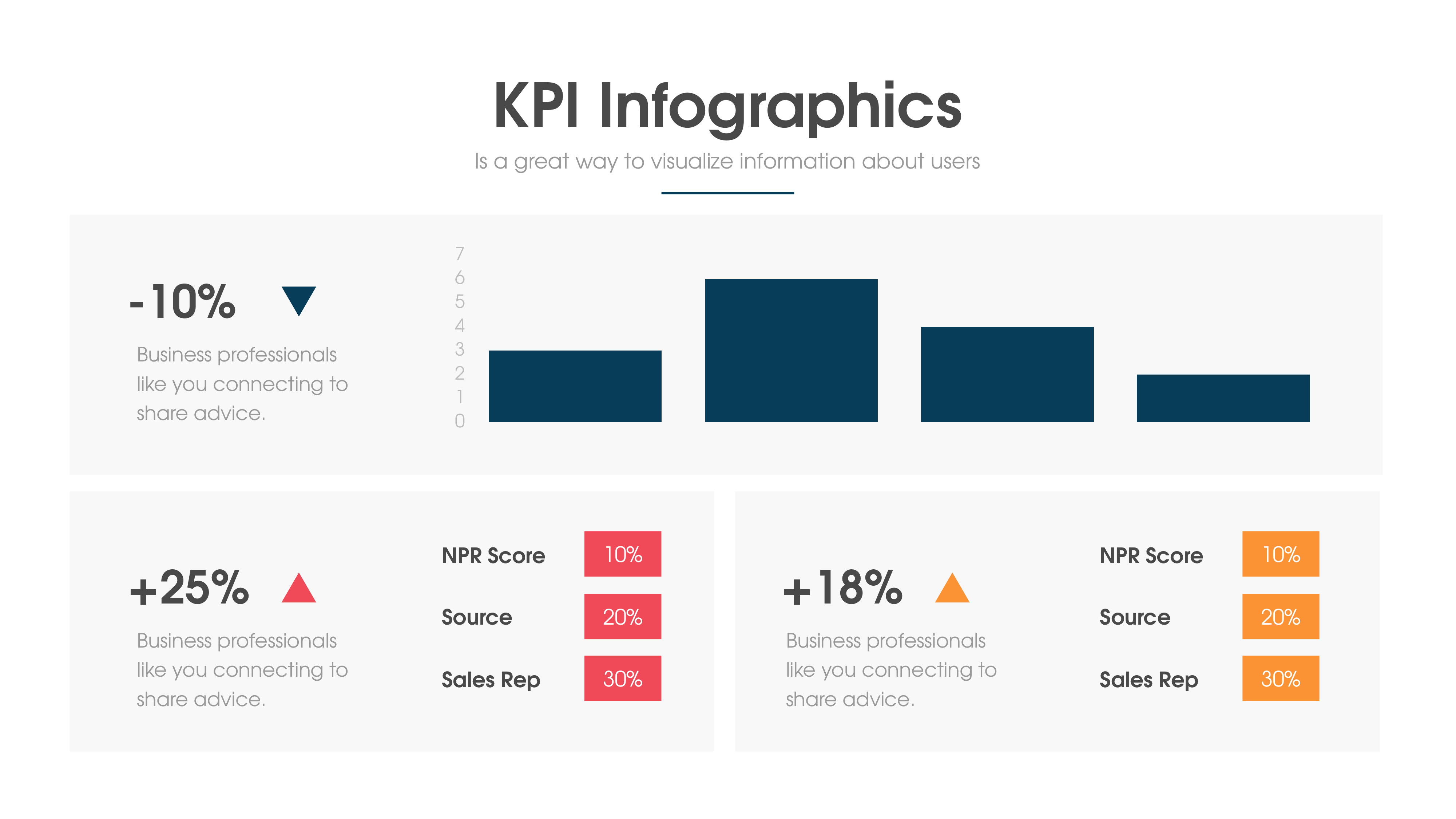

KPI Infographics
Is a great way to visualize information about users

### Chart

| Category | March |
|---|---|
| 2018 | 3.0 |
| 2019 | 6.0 |
| 2020 | 4.0 |
| 2021 | 2.0 |
-10%

Business professionals like you connecting to share advice.

10%
10%
NPR Score
NPR Score
+25%

+18%

Source
Source
20%
20%
Business professionals like you connecting to share advice.
Business professionals like you connecting to share advice.

30%
30%
Sales Rep
Sales Rep